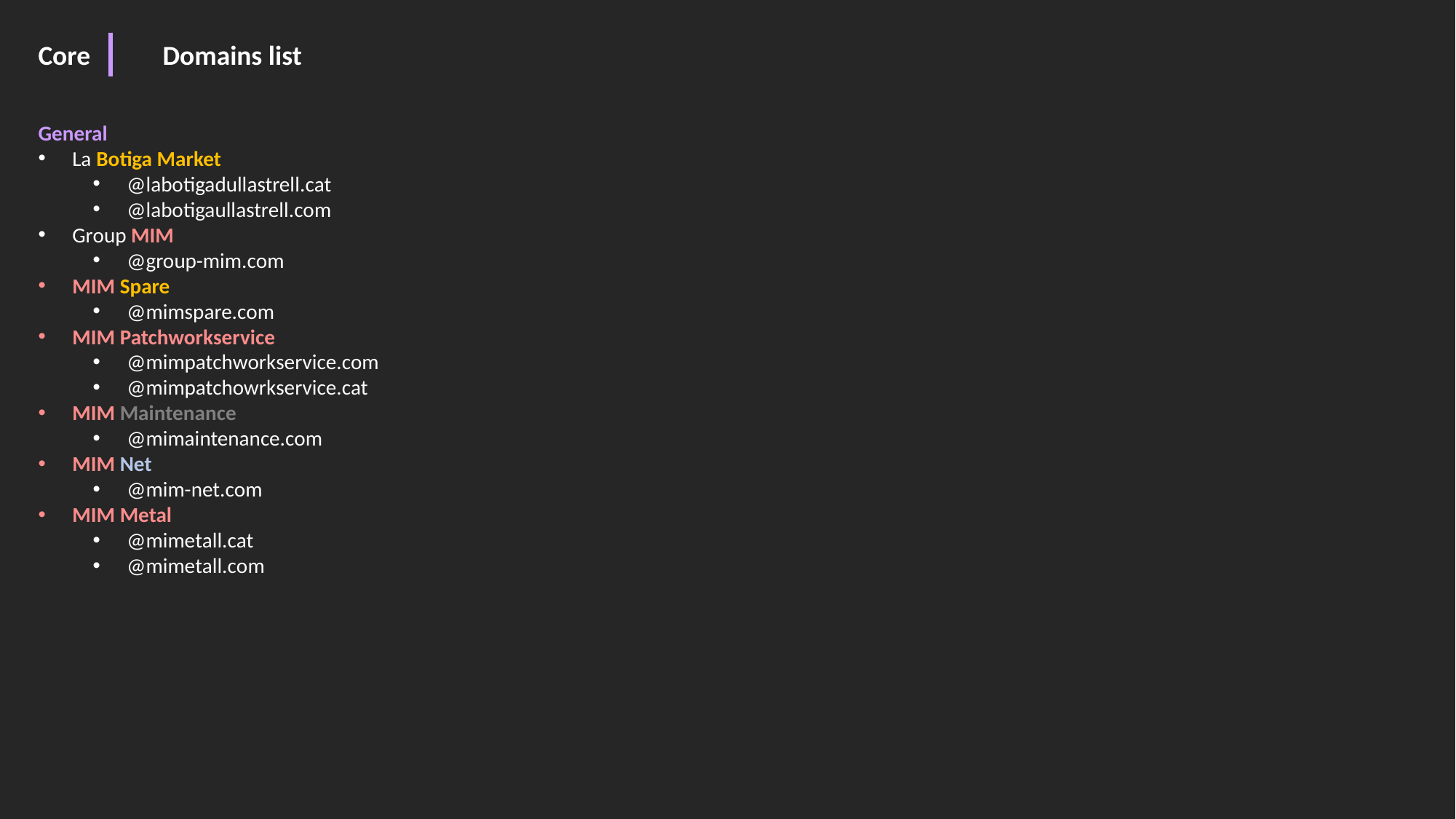

Core
Domains list
General
La Botiga Market
@labotigadullastrell.cat
@labotigaullastrell.com
Group MIM
@group-mim.com
MIM Spare
@mimspare.com
MIM Patchworkservice
@mimpatchworkservice.com
@mimpatchowrkservice.cat
MIM Maintenance
@mimaintenance.com
MIM Net
@mim-net.com
MIM Metal
@mimetall.cat
@mimetall.com